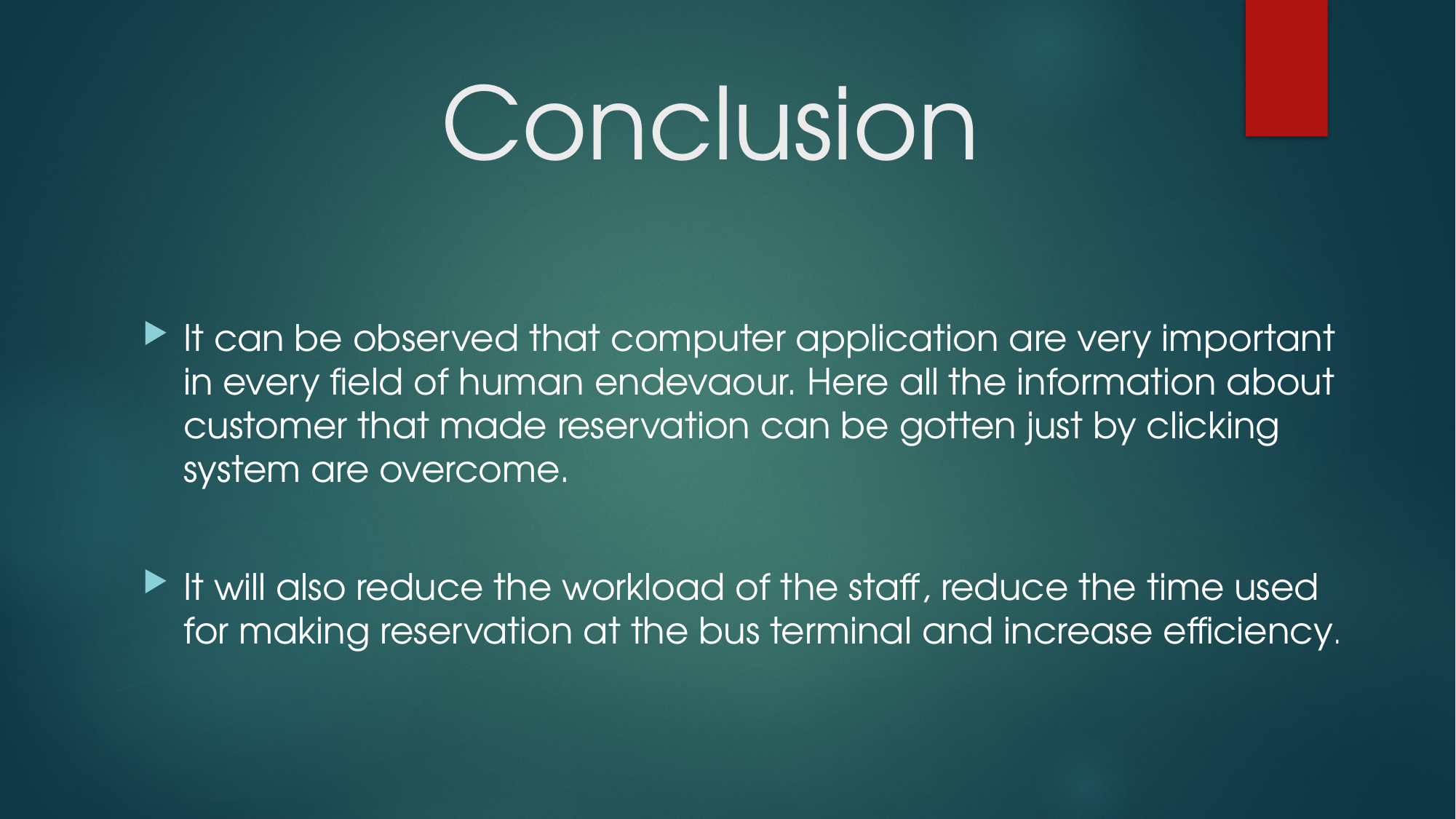

# Conclusion
It can be observed that computer application are very important in every field of human endevaour. Here all the information about customer that made reservation can be gotten just by clicking system are overcome.

It will also reduce the workload of the staff, reduce the time used for making reservation at the bus terminal and increase efficiency.